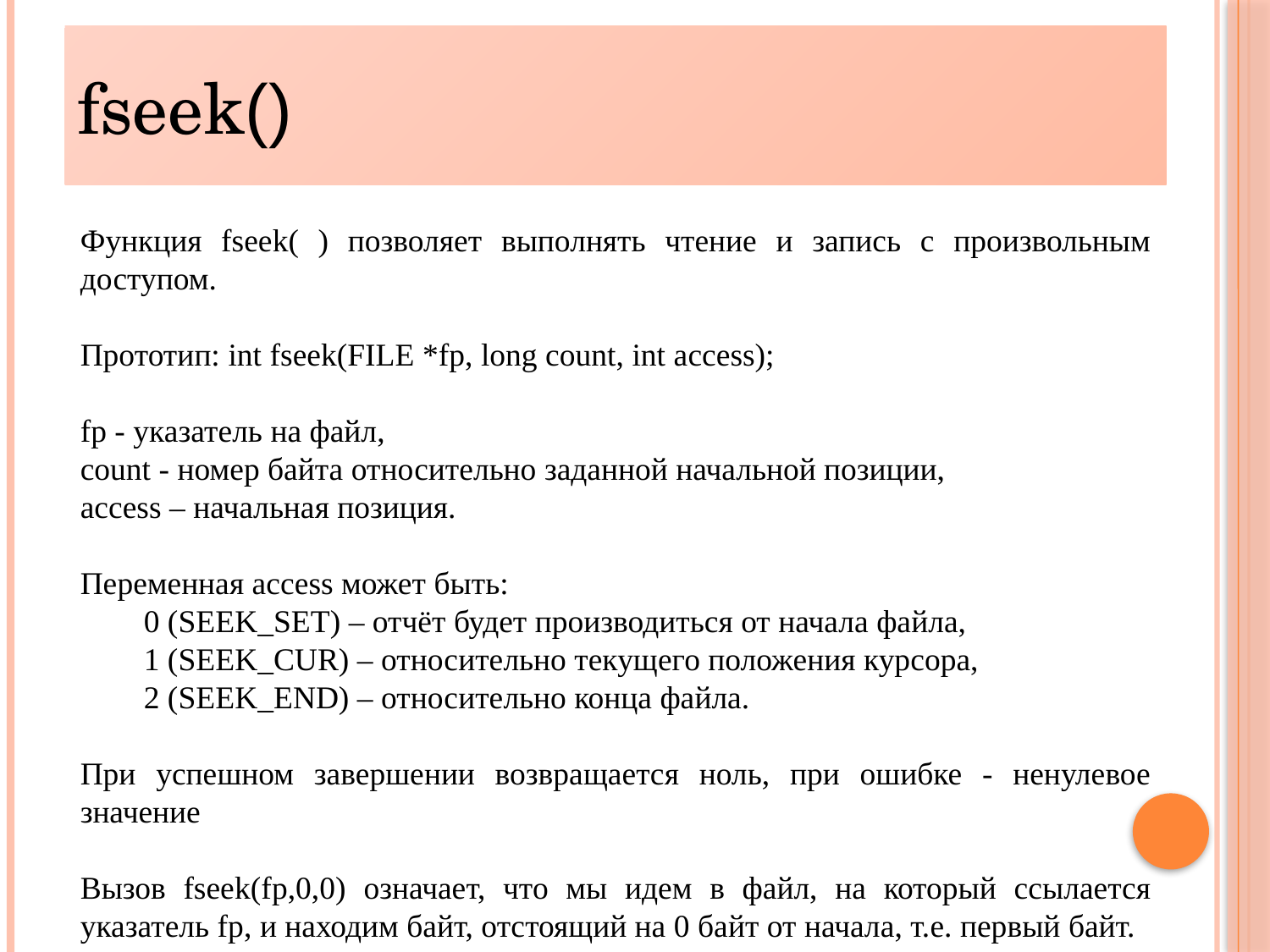

fseek()
6
Функция fseek( ) позволяет выполнять чтение и запись с произвольным доступом.

Прототип: int fseek(FILE *fp, long count, int access);

fp - указатель на файл,
count - номер байта относительно заданной начальной позиции,
access – начальная позиция.

Переменная access может быть:
0 (SEEK_SET) – отчёт будет производиться от начала файла,
1 (SEEK_CUR) – относительно текущего положения курсора,
2 (SEEK_END) – относительно конца файла.

При успешном завершении возвращается ноль, при ошибке - ненулевое значение

Вызов fseek(fp,0,0) означает, что мы идем в файл, на который ссылается указатель fp, и находим байт, отстоящий на 0 байт от начала, т.е. первый байт.